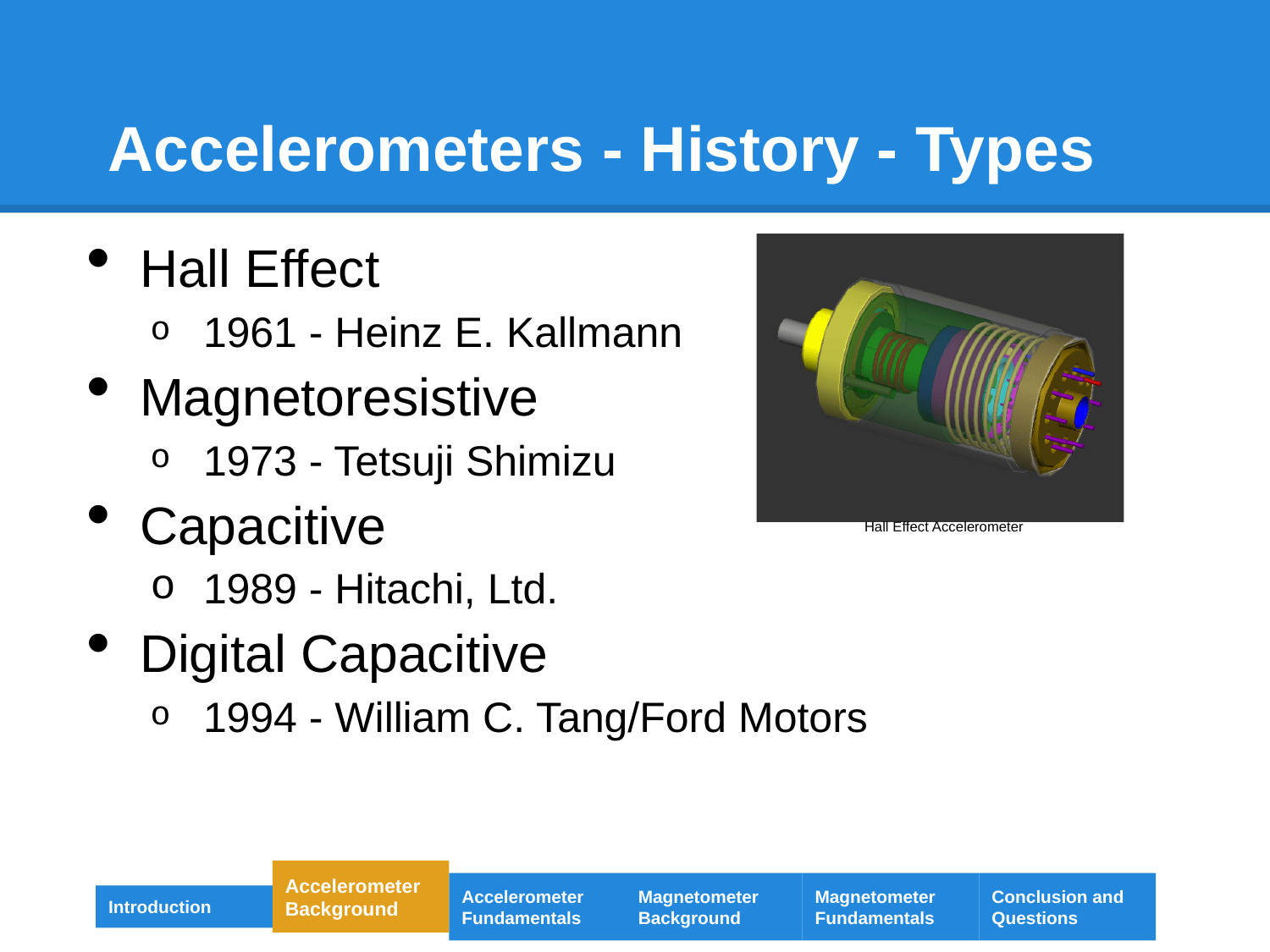

Accelerometers - History - Types
Hall Effect
1961 - Heinz E. Kallmann
Magnetoresistive
1973 - Tetsuji Shimizu
Capacitive
1989 - Hitachi, Ltd.
Digital Capacitive
1994 - William C. Tang/Ford Motors

Hall Effect Accelerometer
Accelerometer Background
Accelerometer Fundamentals
Magnetometer Background
Magnetometer Fundamentals
Conclusion and Questions
Introduction